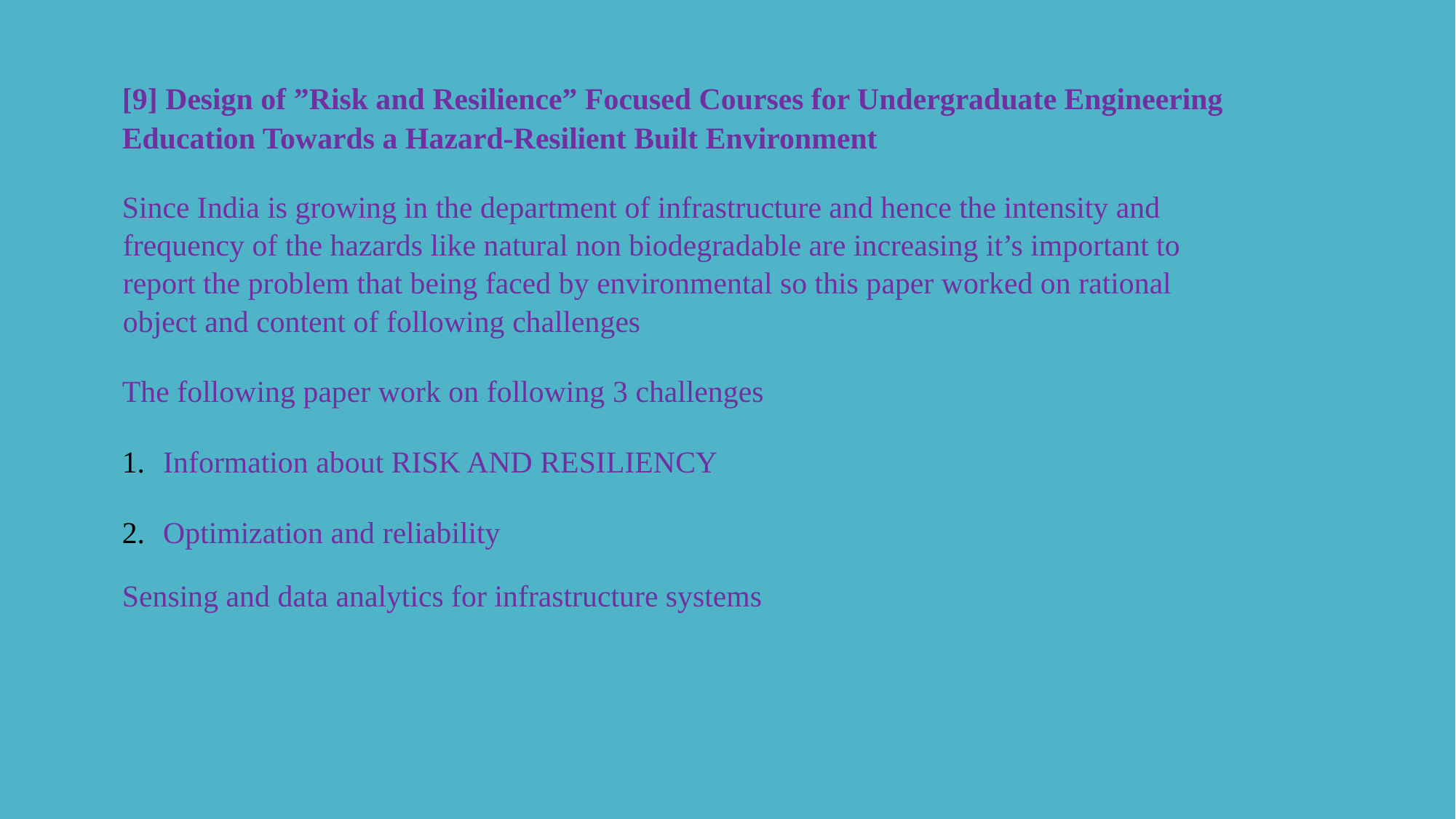

[9] Design of ”Risk and Resilience” Focused Courses for Undergraduate Engineering Education Towards a Hazard-Resilient Built Environment
Since India is growing in the department of infrastructure and hence the intensity and frequency of the hazards like natural non biodegradable are increasing it’s important to report the problem that being faced by environmental so this paper worked on rational object and content of following challenges
The following paper work on following 3 challenges
Information about RISK AND RESILIENCY
Optimization and reliability
Sensing and data analytics for infrastructure systems
#